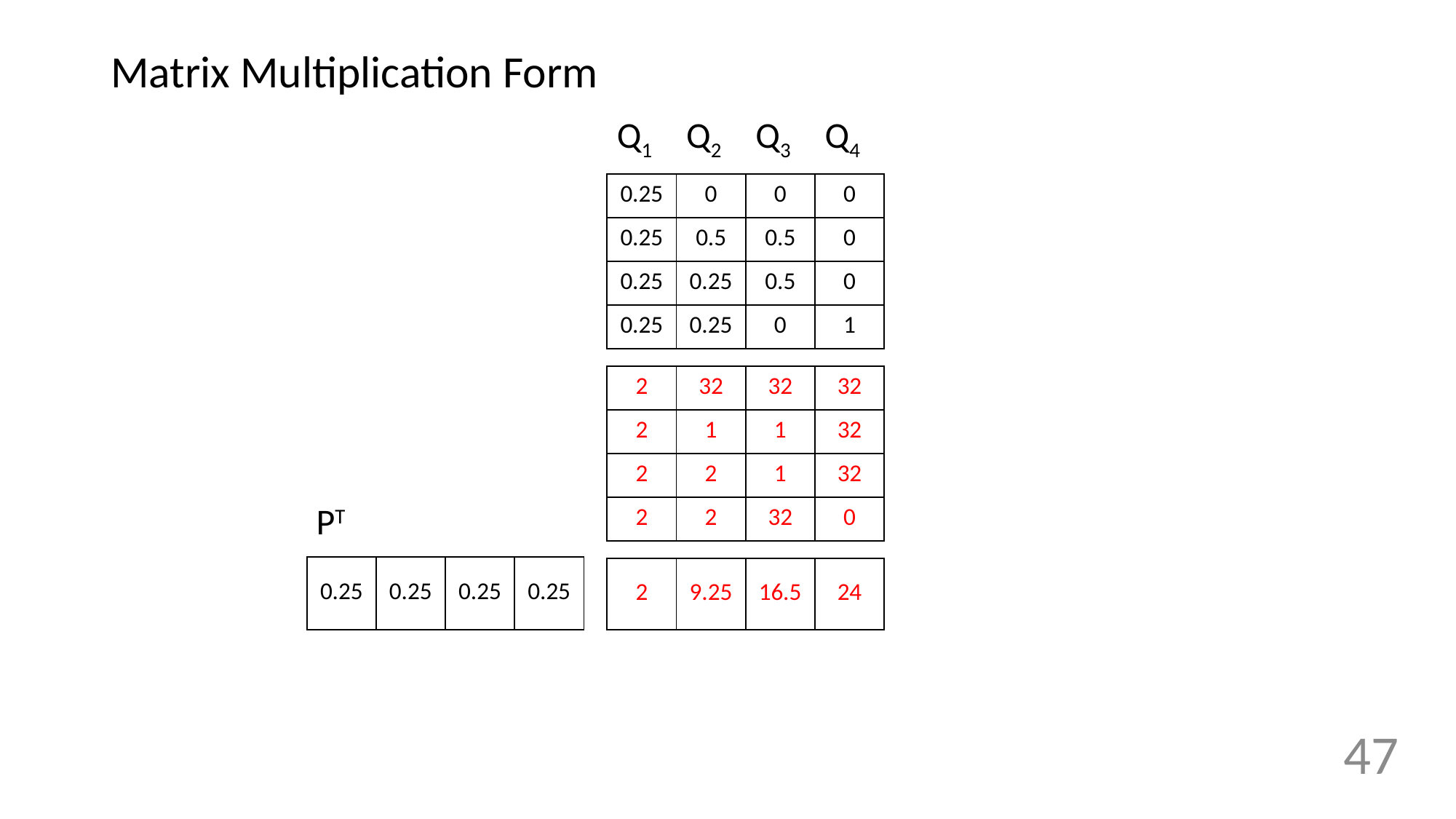

# Matrix Multiplication Form
| Q1 | Q2 | Q3 | Q4 |
| --- | --- | --- | --- |
| 0.25 | 0 | 0 | 0 |
| --- | --- | --- | --- |
| 0.25 | 0.5 | 0.5 | 0 |
| 0.25 | 0.25 | 0.5 | 0 |
| 0.25 | 0.25 | 0 | 1 |
| 2 | 32 | 32 | 32 |
| --- | --- | --- | --- |
| 2 | 1 | 1 | 32 |
| 2 | 2 | 1 | 32 |
| 2 | 2 | 32 | 0 |
| PT |
| --- |
| 0.25 | 0.25 | 0.25 | 0.25 |
| --- | --- | --- | --- |
| 2 | 9.25 | 16.5 | 24 |
| --- | --- | --- | --- |
47